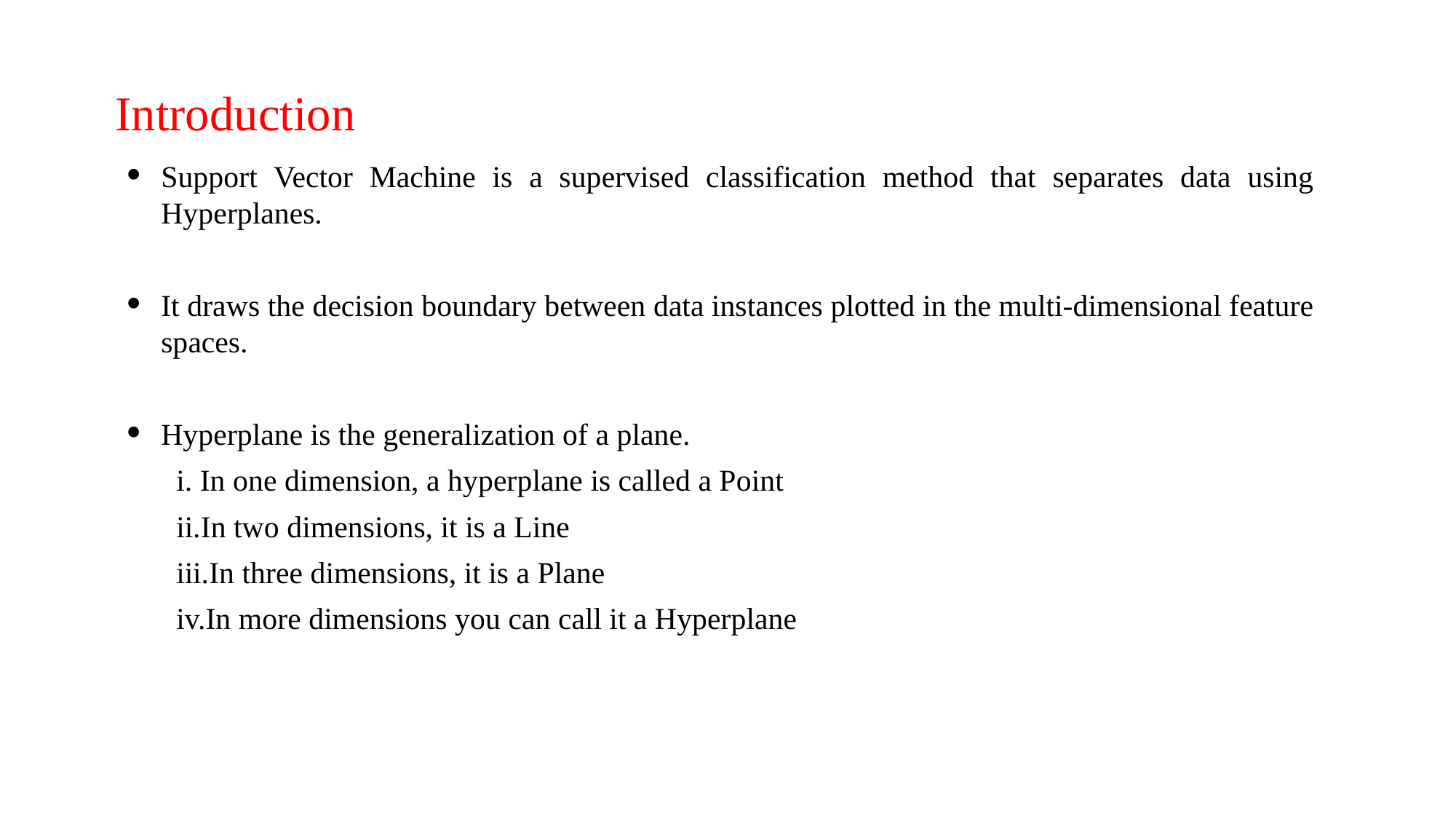

# Introduction
Support Vector Machine is a supervised classification method that separates data using Hyperplanes.

It draws the decision boundary between data instances plotted in the multi-dimensional feature spaces.

Hyperplane is the generalization of a plane.
  i. In one dimension, a hyperplane is called a Point
  ii.In two dimensions, it is a Line
  iii.In three dimensions, it is a Plane
  iv.In more dimensions you can call it a Hyperplane